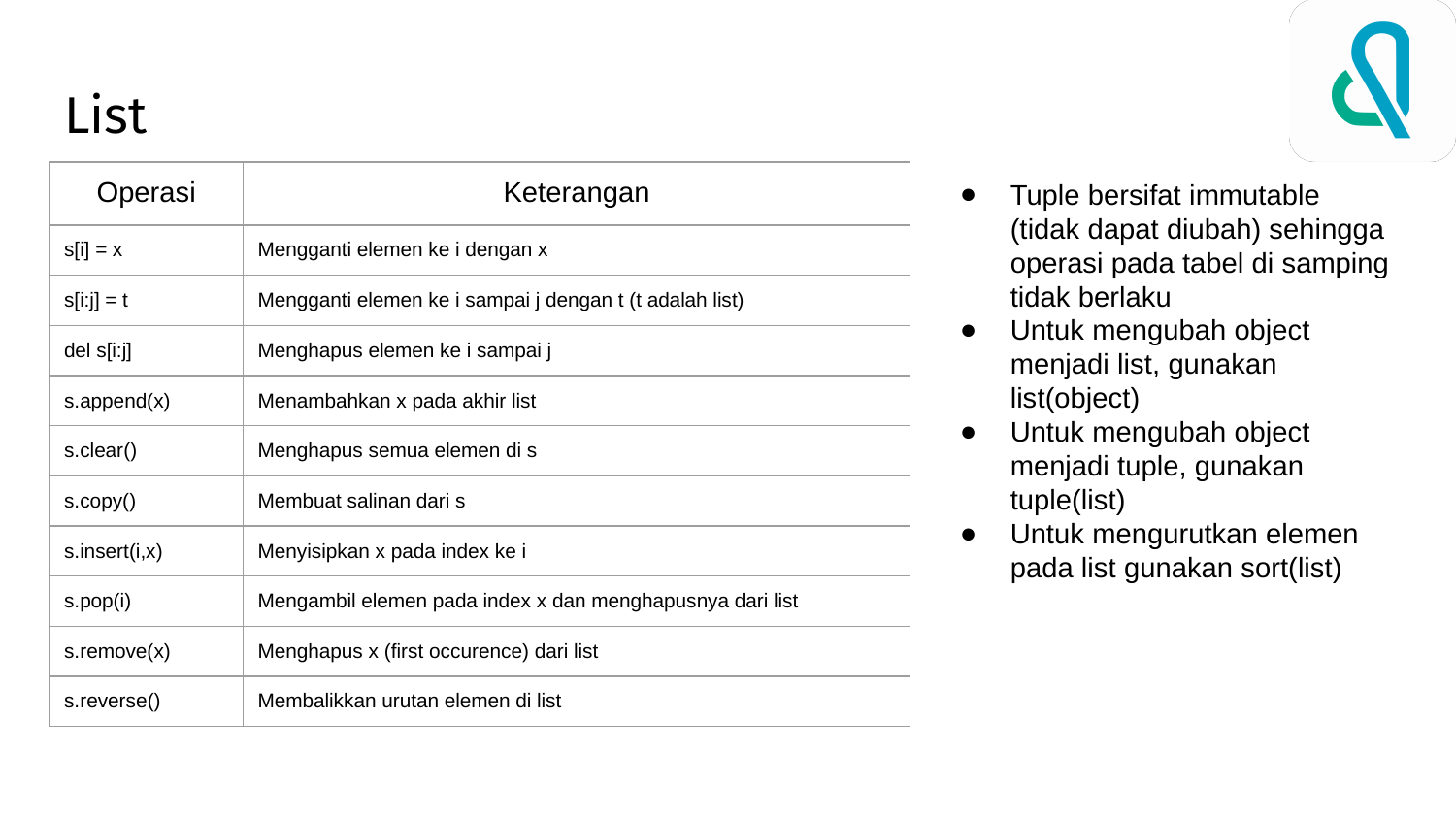

# List
| Operasi | Keterangan |
| --- | --- |
| s[i] = x | Mengganti elemen ke i dengan x |
| s[i:j] = t | Mengganti elemen ke i sampai j dengan t (t adalah list) |
| del s[i:j] | Menghapus elemen ke i sampai j |
| s.append(x) | Menambahkan x pada akhir list |
| s.clear() | Menghapus semua elemen di s |
| s.copy() | Membuat salinan dari s |
| s.insert(i,x) | Menyisipkan x pada index ke i |
| s.pop(i) | Mengambil elemen pada index x dan menghapusnya dari list |
| s.remove(x) | Menghapus x (first occurence) dari list |
| s.reverse() | Membalikkan urutan elemen di list |
Tuple bersifat immutable (tidak dapat diubah) sehingga operasi pada tabel di samping tidak berlaku
Untuk mengubah object menjadi list, gunakan list(object)
Untuk mengubah object menjadi tuple, gunakan tuple(list)
Untuk mengurutkan elemen pada list gunakan sort(list)